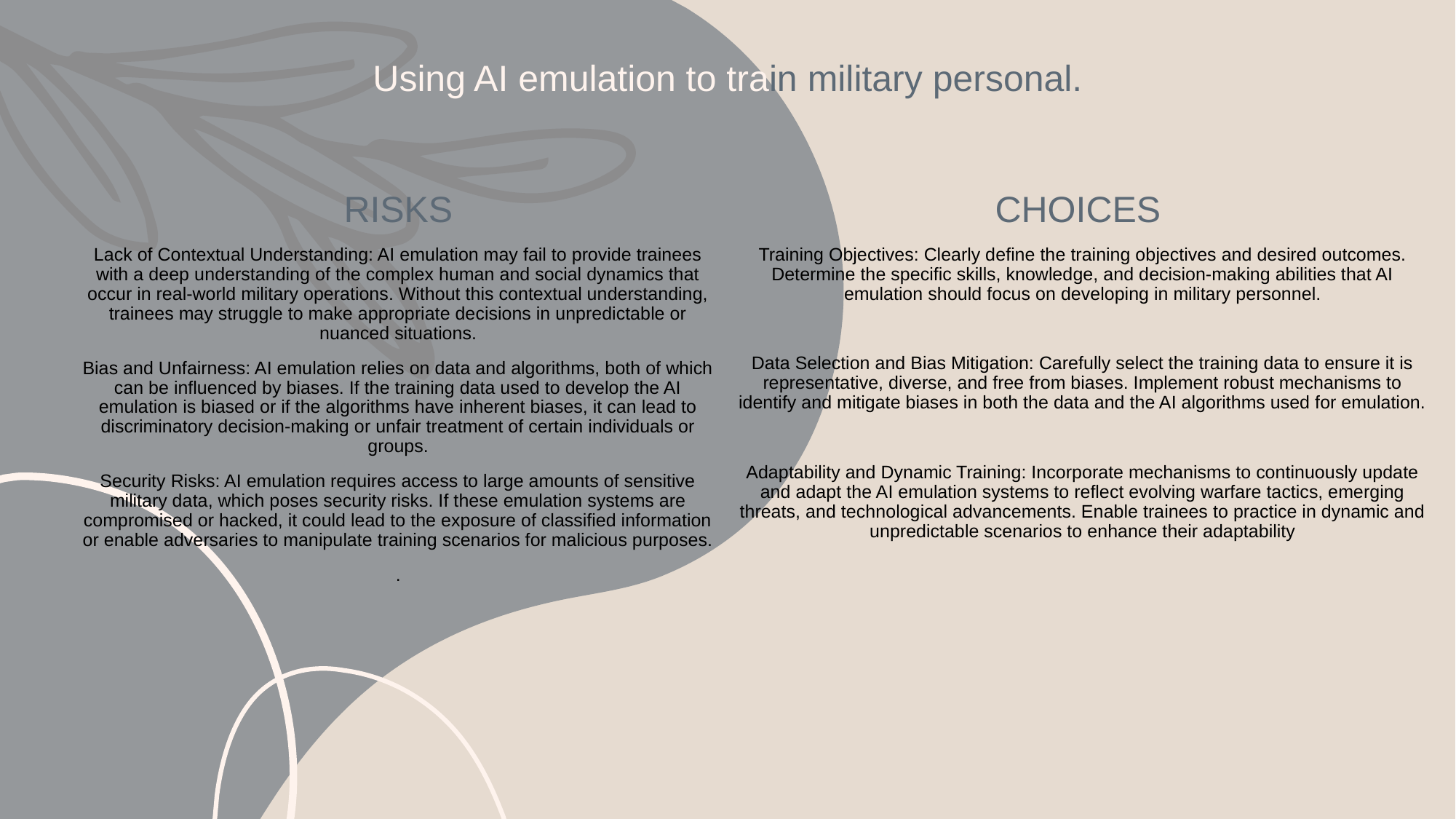

# Using AI emulation to train military personal.
RISKS
Lack of Contextual Understanding: AI emulation may fail to provide trainees with a deep understanding of the complex human and social dynamics that occur in real-world military operations. Without this contextual understanding, trainees may struggle to make appropriate decisions in unpredictable or nuanced situations.
Bias and Unfairness: AI emulation relies on data and algorithms, both of which can be influenced by biases. If the training data used to develop the AI emulation is biased or if the algorithms have inherent biases, it can lead to discriminatory decision-making or unfair treatment of certain individuals or groups.
Security Risks: AI emulation requires access to large amounts of sensitive military data, which poses security risks. If these emulation systems are compromised or hacked, it could lead to the exposure of classified information or enable adversaries to manipulate training scenarios for malicious purposes.
.
CHOICES
Training Objectives: Clearly define the training objectives and desired outcomes. Determine the specific skills, knowledge, and decision-making abilities that AI emulation should focus on developing in military personnel.

Data Selection and Bias Mitigation: Carefully select the training data to ensure it is representative, diverse, and free from biases. Implement robust mechanisms to identify and mitigate biases in both the data and the AI algorithms used for emulation.

Adaptability and Dynamic Training: Incorporate mechanisms to continuously update and adapt the AI emulation systems to reflect evolving warfare tactics, emerging threats, and technological advancements. Enable trainees to practice in dynamic and unpredictable scenarios to enhance their adaptability